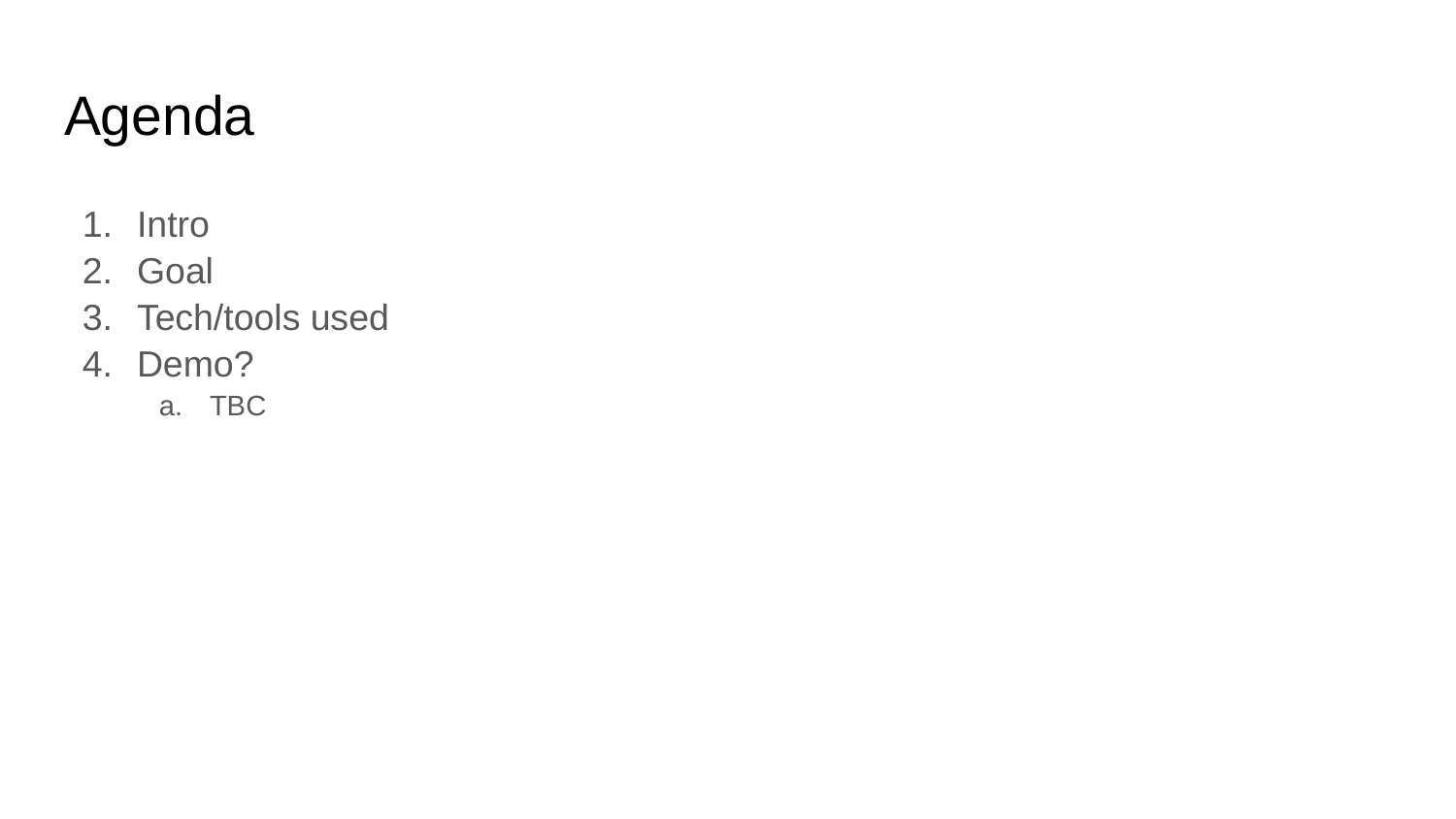

# Agenda
Intro
Goal
Tech/tools used
Demo?
TBC